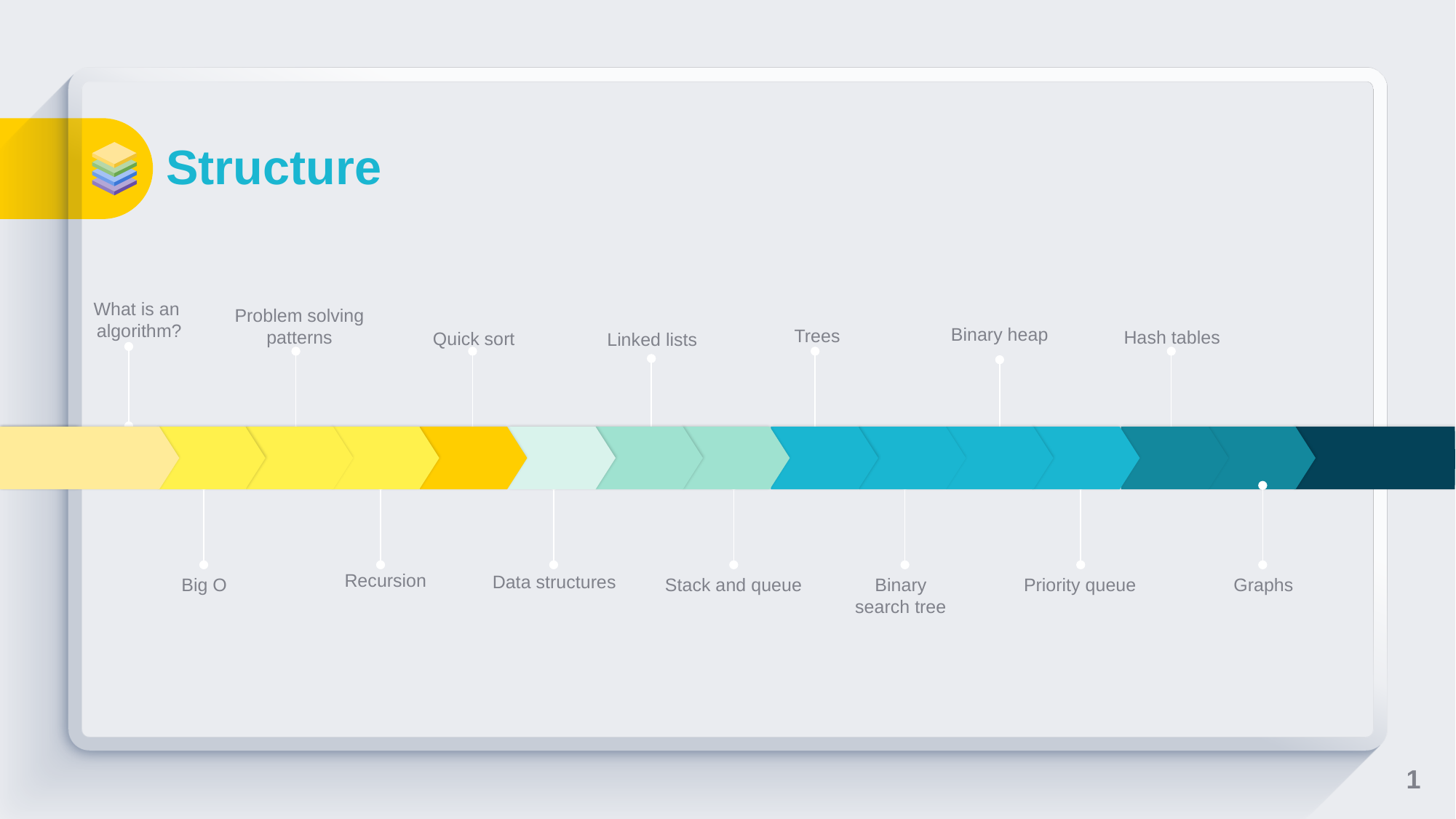

# Structure

What is an
 algorithm?
Binary heap
Trees
Hash tables
Quick sort
Linked lists
Problem solving patterns

Recursion
Data structures
Big O
Stack and queue
Binary
search tree
Priority queue
Graphs
1